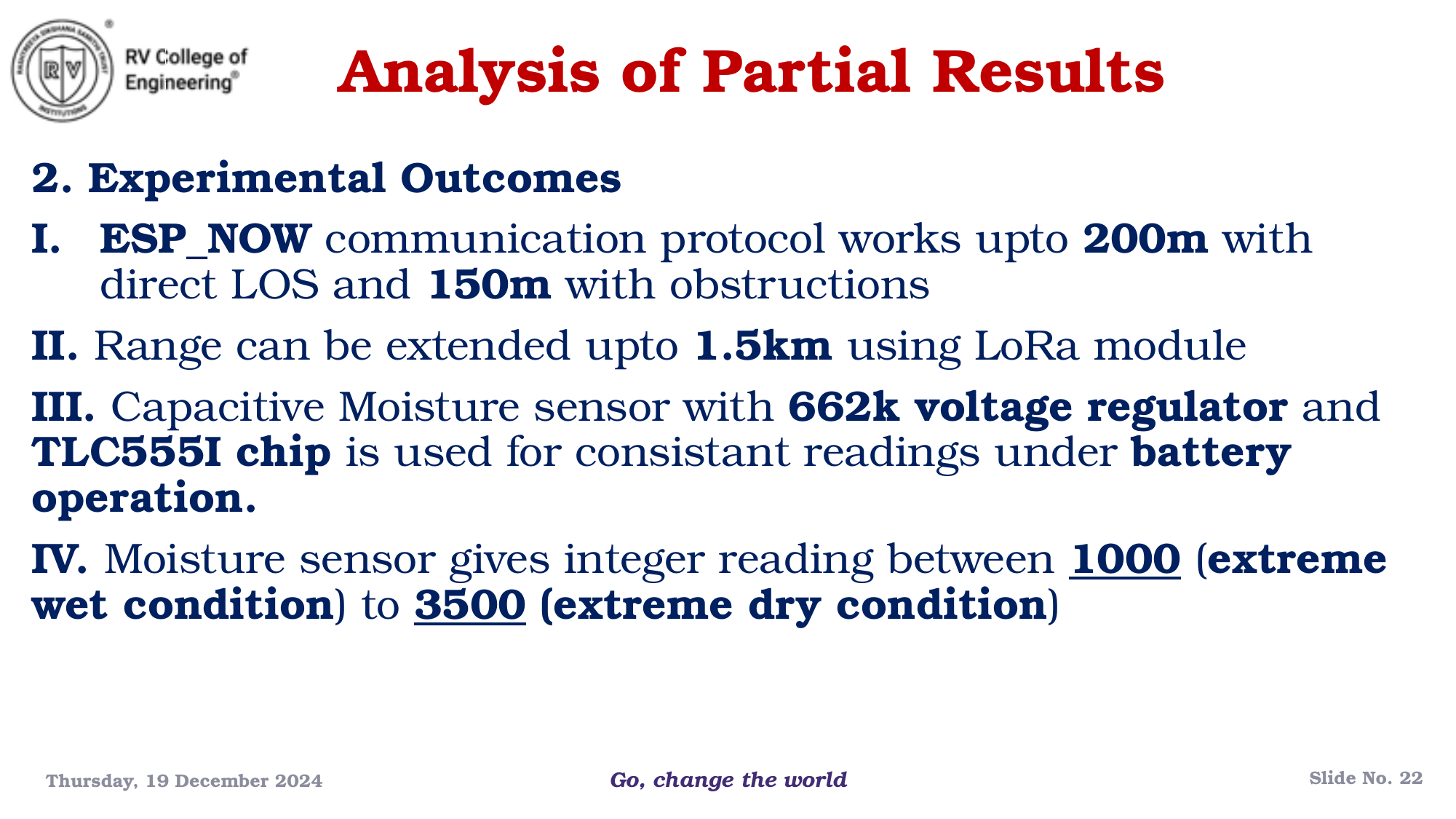

Analysis of Partial Results
2. Experimental Outcomes
ESP_NOW communication protocol works upto 200m with direct LOS and 150m with obstructions
II. Range can be extended upto 1.5km using LoRa module
III. Capacitive Moisture sensor with 662k voltage regulator and TLC555I chip is used for consistant readings under battery operation.
IV. Moisture sensor gives integer reading between 1000 (extreme wet condition) to 3500 (extreme dry condition)

Thursday, 19 December 2024
Slide No. 22